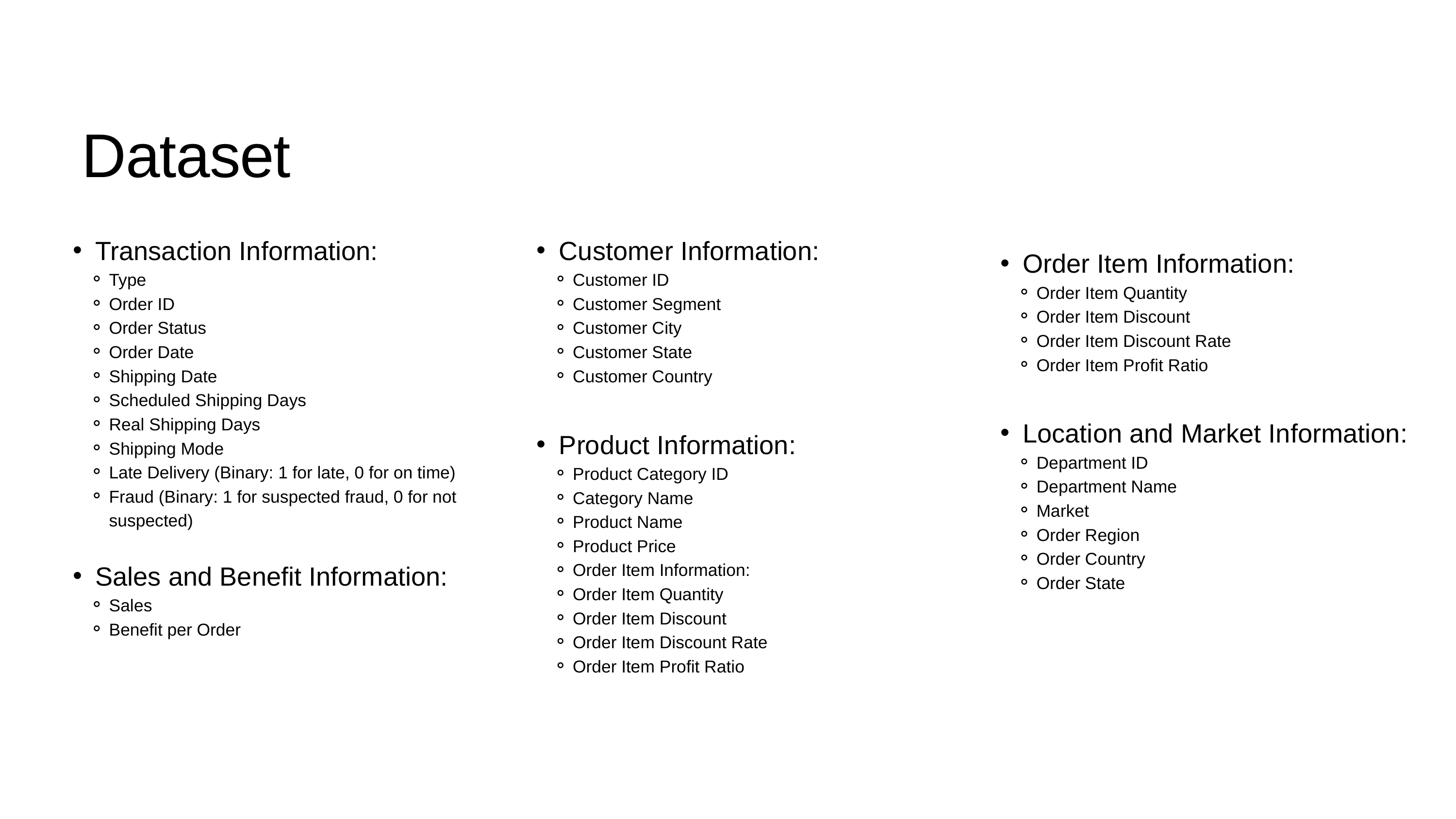

Dataset

Dataset
Transaction Information:
Type
Order ID
Order Status
Order Date
Shipping Date
Scheduled Shipping Days
Real Shipping Days
Shipping Mode
Late Delivery (Binary: 1 for late, 0 for on time)
Fraud (Binary: 1 for suspected fraud, 0 for not suspected)

Sales and Benefit Information:
Sales
Benefit per Order

Customer Information:
Customer ID
Customer Segment
Customer City
Customer State
Customer Country

Product Information:
Product Category ID
Category Name
Product Name
Product Price
Order Item Information:
Order Item Quantity
Order Item Discount
Order Item Discount Rate
Order Item Profit Ratio
Order Item Information:
Order Item Quantity
Order Item Discount
Order Item Discount Rate
Order Item Profit Ratio

Location and Market Information:
Department ID
Department Name
Market
Order Region
Order Country
Order State